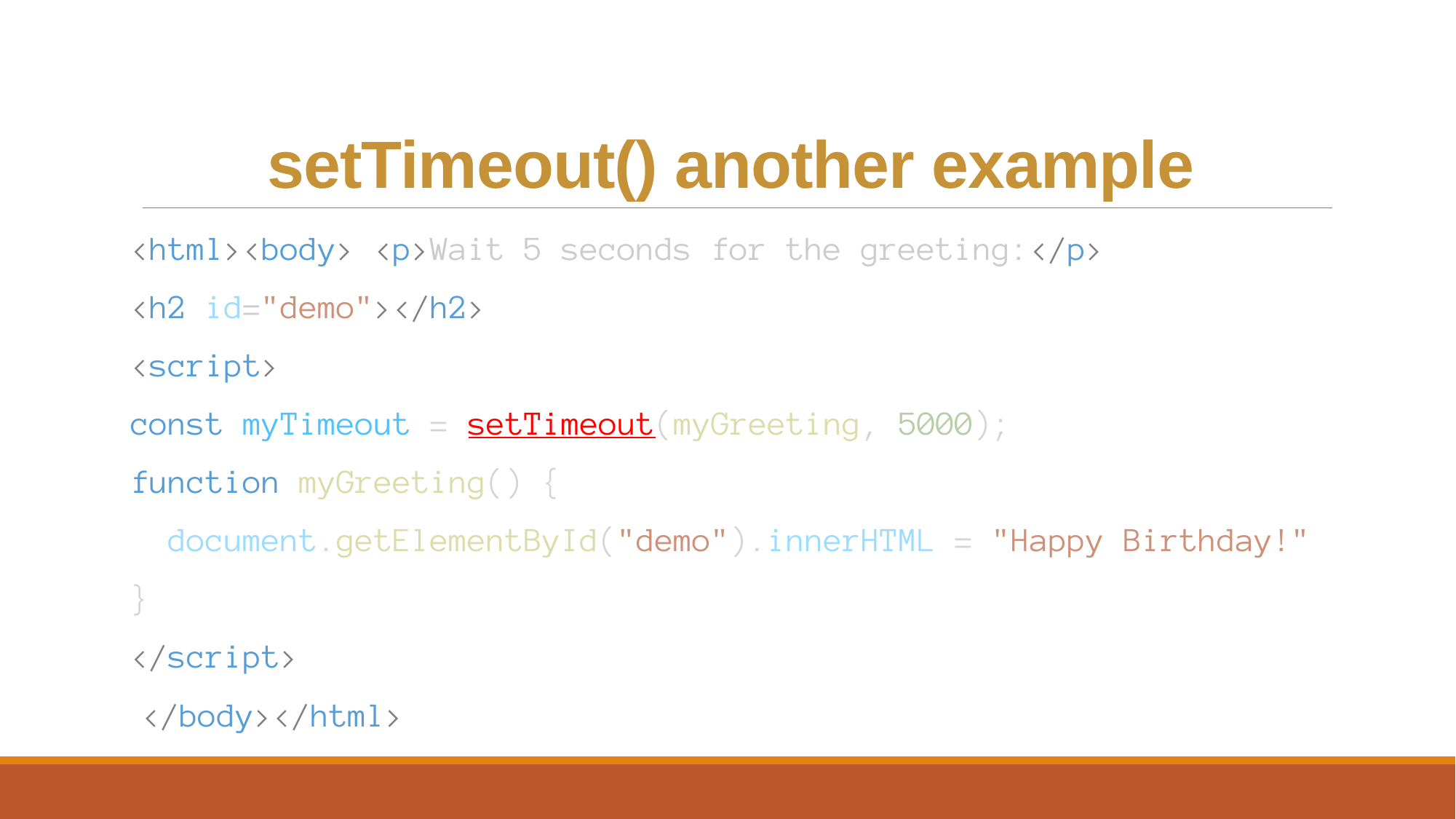

# setTimeout() another example
<html><body> <p>Wait 5 seconds for the greeting:</p>
<h2 id="demo"></h2>
<script>
const myTimeout = setTimeout(myGreeting, 5000);
function myGreeting() {
  document.getElementById("demo").innerHTML = "Happy Birthday!"
}
</script>
</body></html>